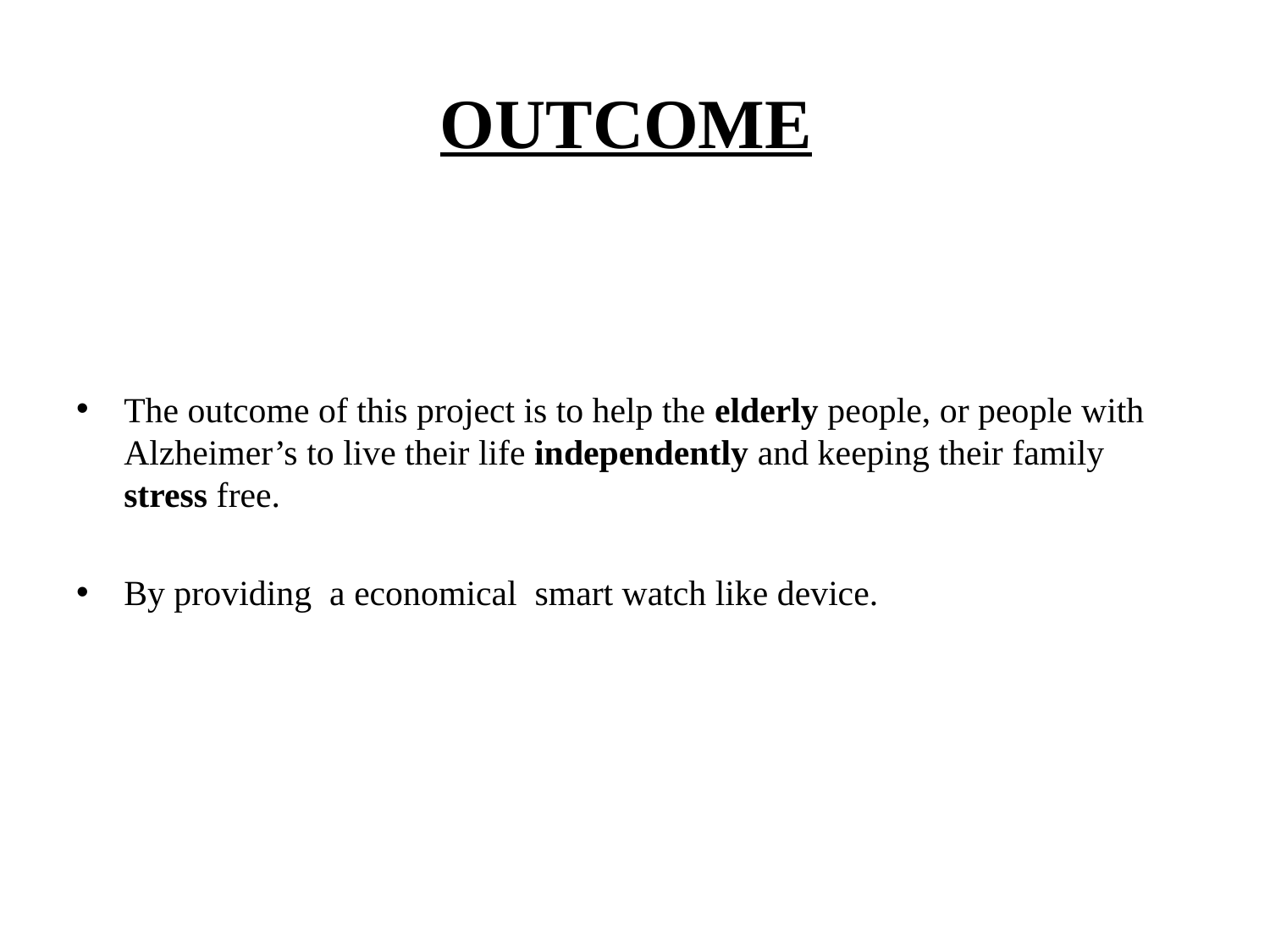

# OUTCOME
The outcome of this project is to help the elderly people, or people with Alzheimer’s to live their life independently and keeping their family stress free.

By providing  a economical  smart watch like device.